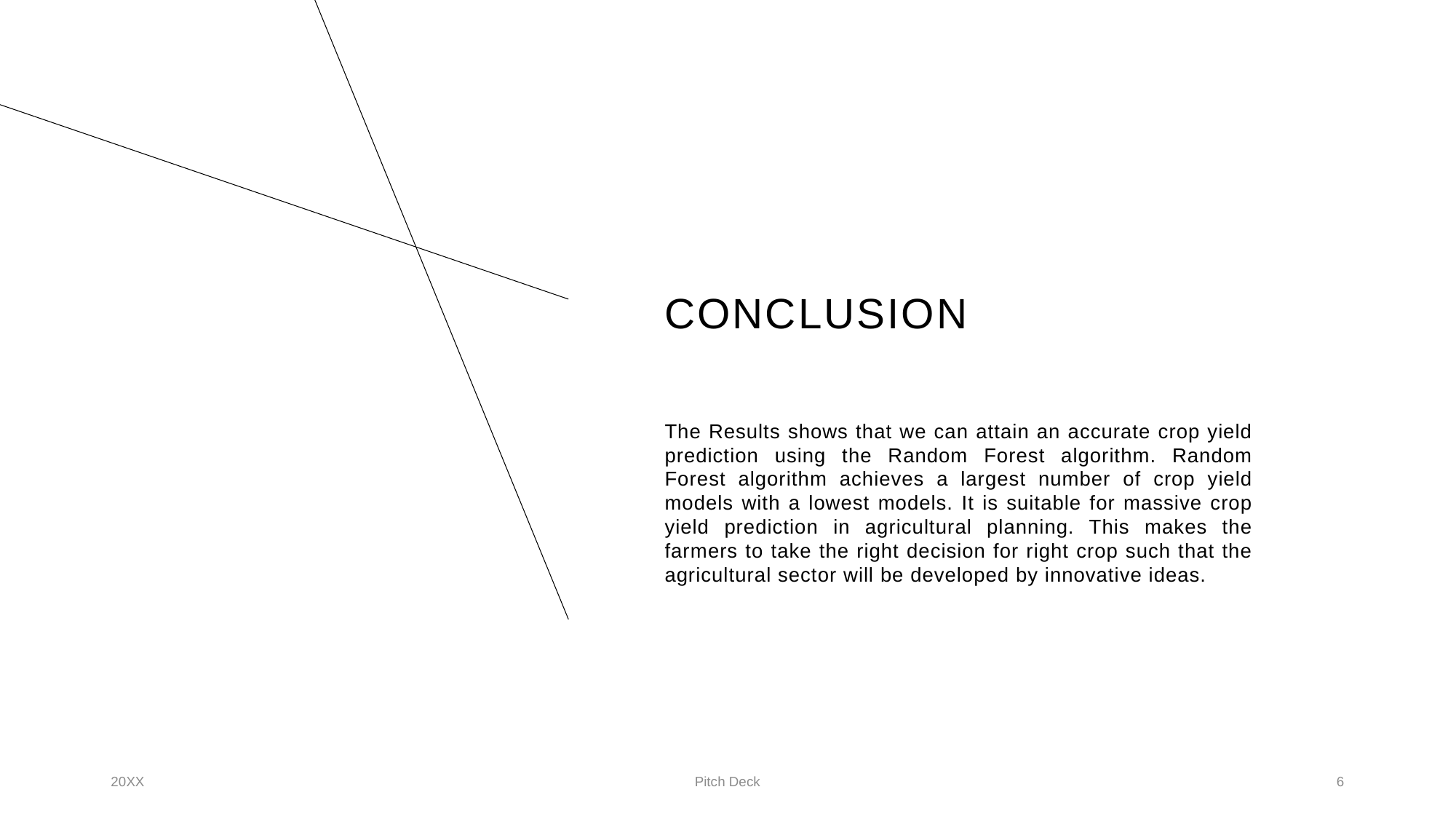

# CONCLUSION
The Results shows that we can attain an accurate crop yield prediction using the Random Forest algorithm. Random Forest algorithm achieves a largest number of crop yield models with a lowest models. It is suitable for massive crop yield prediction in agricultural planning. This makes the farmers to take the right decision for right crop such that the agricultural sector will be developed by innovative ideas.
20XX
Pitch Deck
6